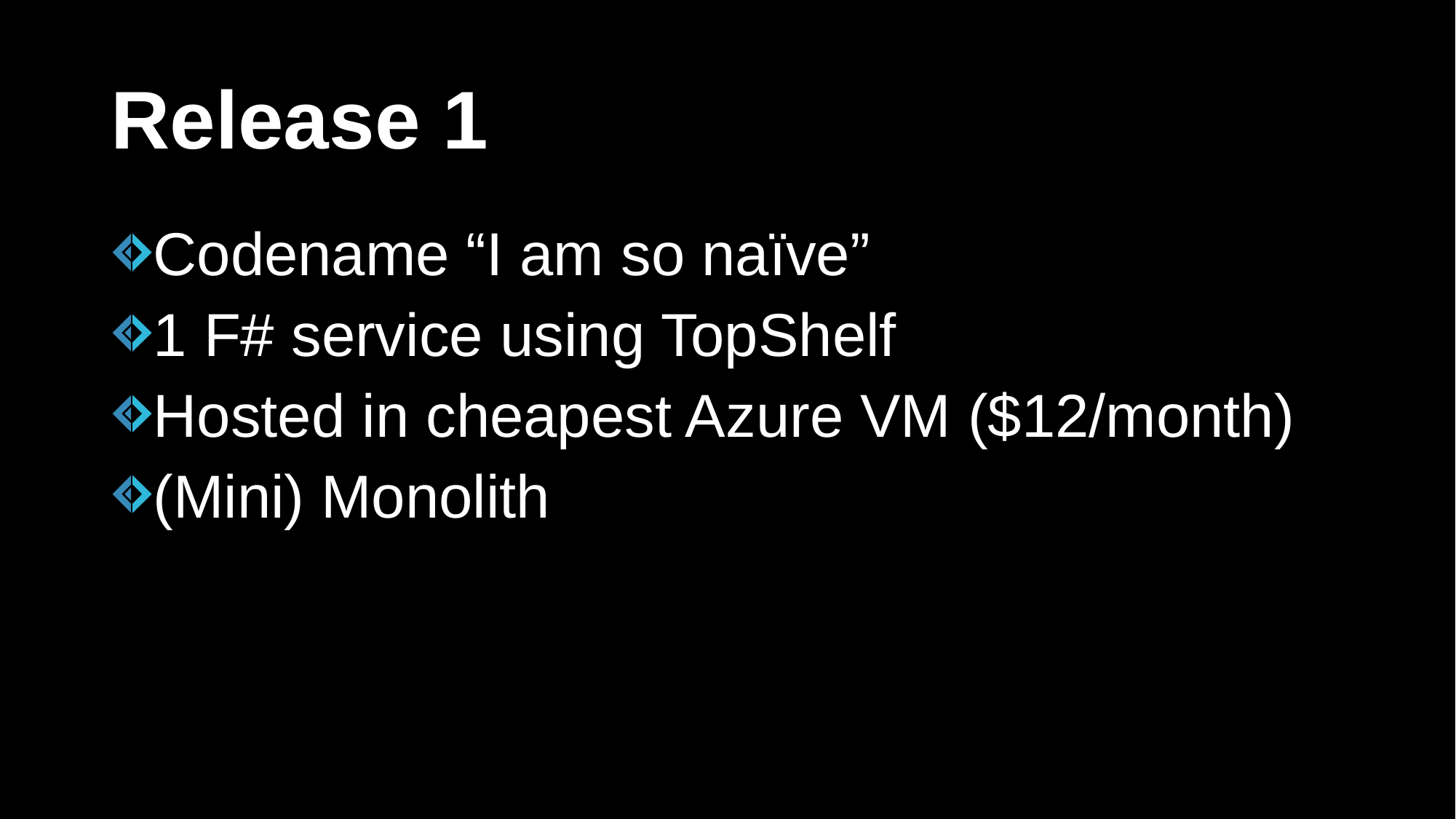

# Release 1
Codename “I am so naïve”
1 F# service using TopShelf
Hosted in cheapest Azure VM ($12/month)
(Mini) Monolith